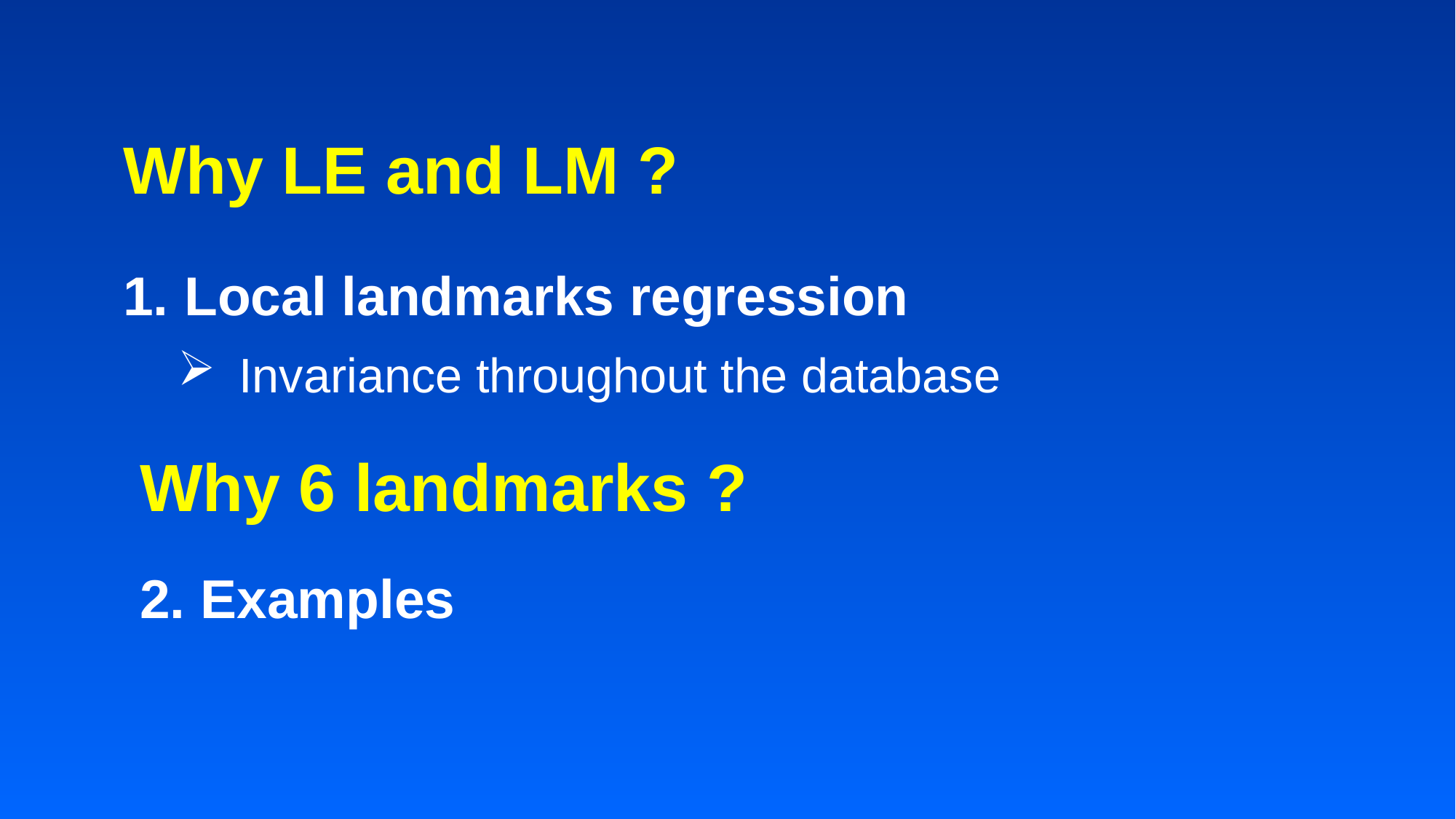

Why LE and LM ?
Local landmarks regression
Invariance throughout the database
Why 6 landmarks ?
2. Examples